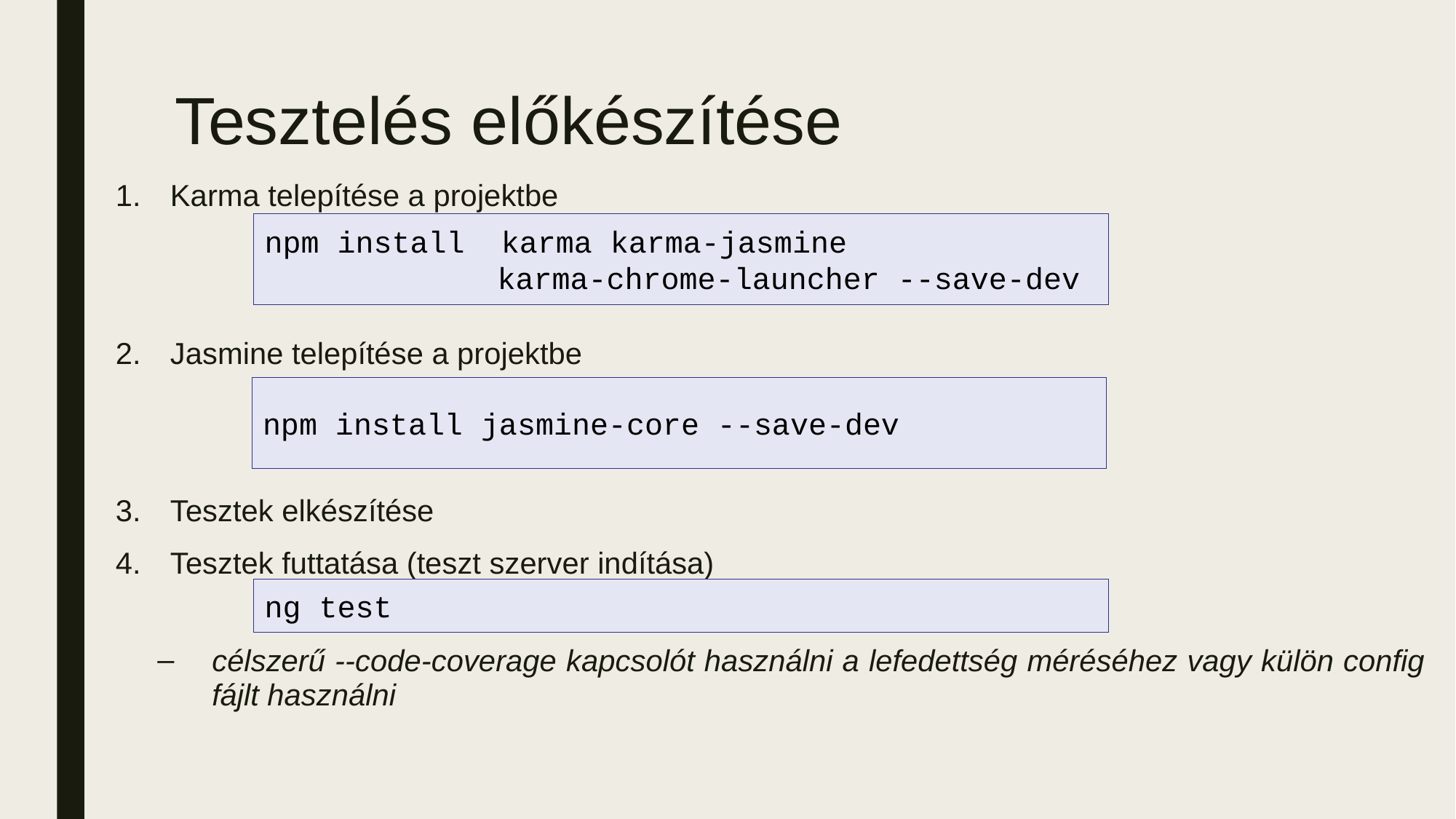

# Tesztelés előkészítése
Karma telepítése a projektbe

Jasmine telepítése a projektbe

Tesztek elkészítése
Tesztek futtatása (teszt szerver indítása)

célszerű --code-coverage kapcsolót használni a lefedettség méréséhez vagy külön config fájlt használni

npm install  karma karma-jasmine
 karma-chrome-launcher --save-dev
npm install jasmine-core --save-dev
ng test